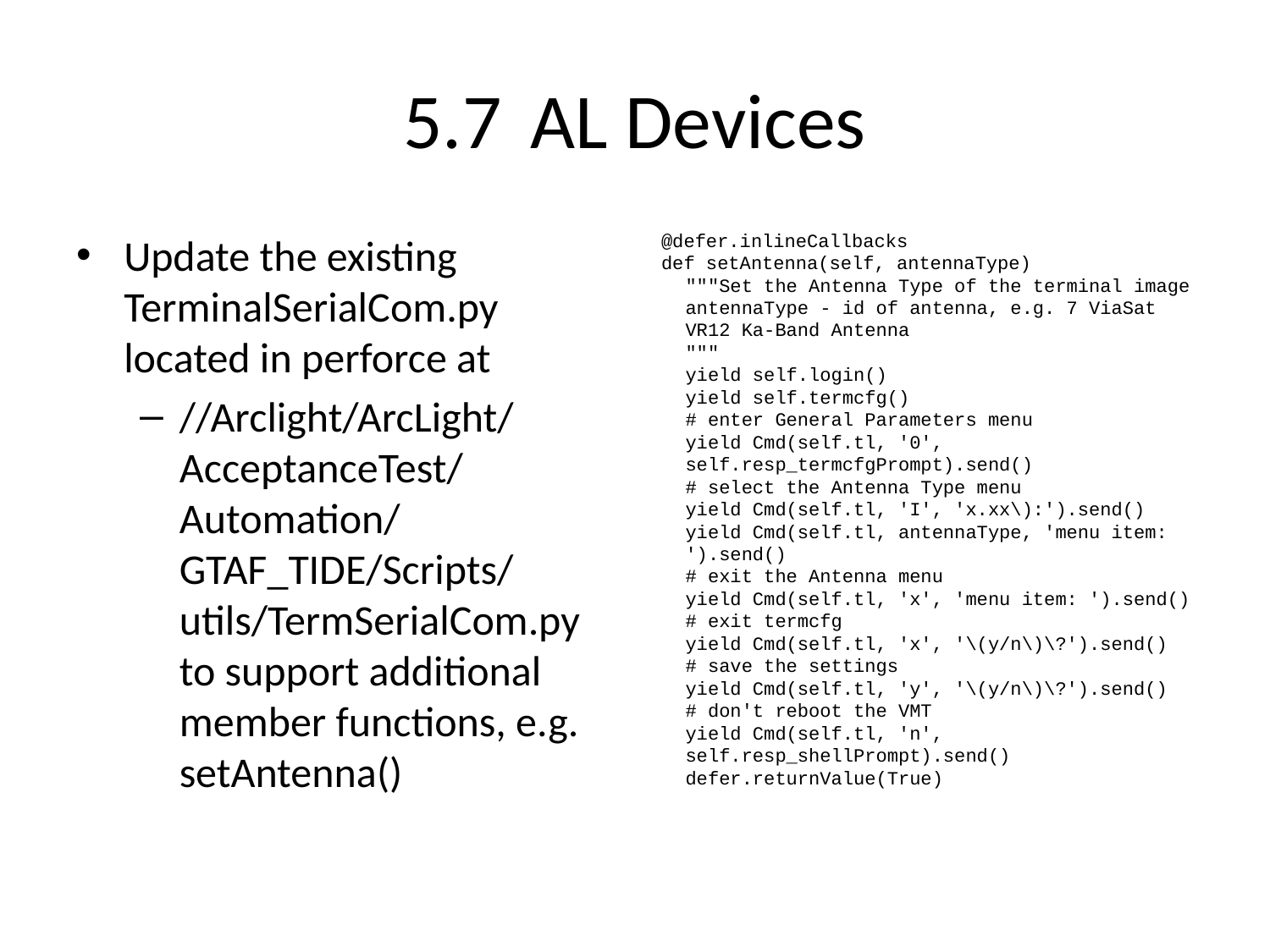

# 5.7	AL Devices
Update the existing TerminalSerialCom.py located in perforce at
//Arclight/ArcLight/AcceptanceTest/Automation/GTAF_TIDE/Scripts/utils/TermSerialCom.py to support additional member functions, e.g. setAntenna()
@defer.inlineCallbacks
def setAntenna(self, antennaType)
"""Set the Antenna Type of the terminal image
antennaType - id of antenna, e.g. 7 ViaSat VR12 Ka-Band Antenna
"""
yield self.login()
yield self.termcfg()
# enter General Parameters menu
yield Cmd(self.tl, '0', self.resp_termcfgPrompt).send()
# select the Antenna Type menu
yield Cmd(self.tl, 'I', 'x.xx\):').send()
yield Cmd(self.tl, antennaType, 'menu item: ').send()
# exit the Antenna menu
yield Cmd(self.tl, 'x', 'menu item: ').send()
# exit termcfg
yield Cmd(self.tl, 'x', '\(y/n\)\?').send()
# save the settings
yield Cmd(self.tl, 'y', '\(y/n\)\?').send()
# don't reboot the VMT
yield Cmd(self.tl, 'n', self.resp_shellPrompt).send()
defer.returnValue(True)